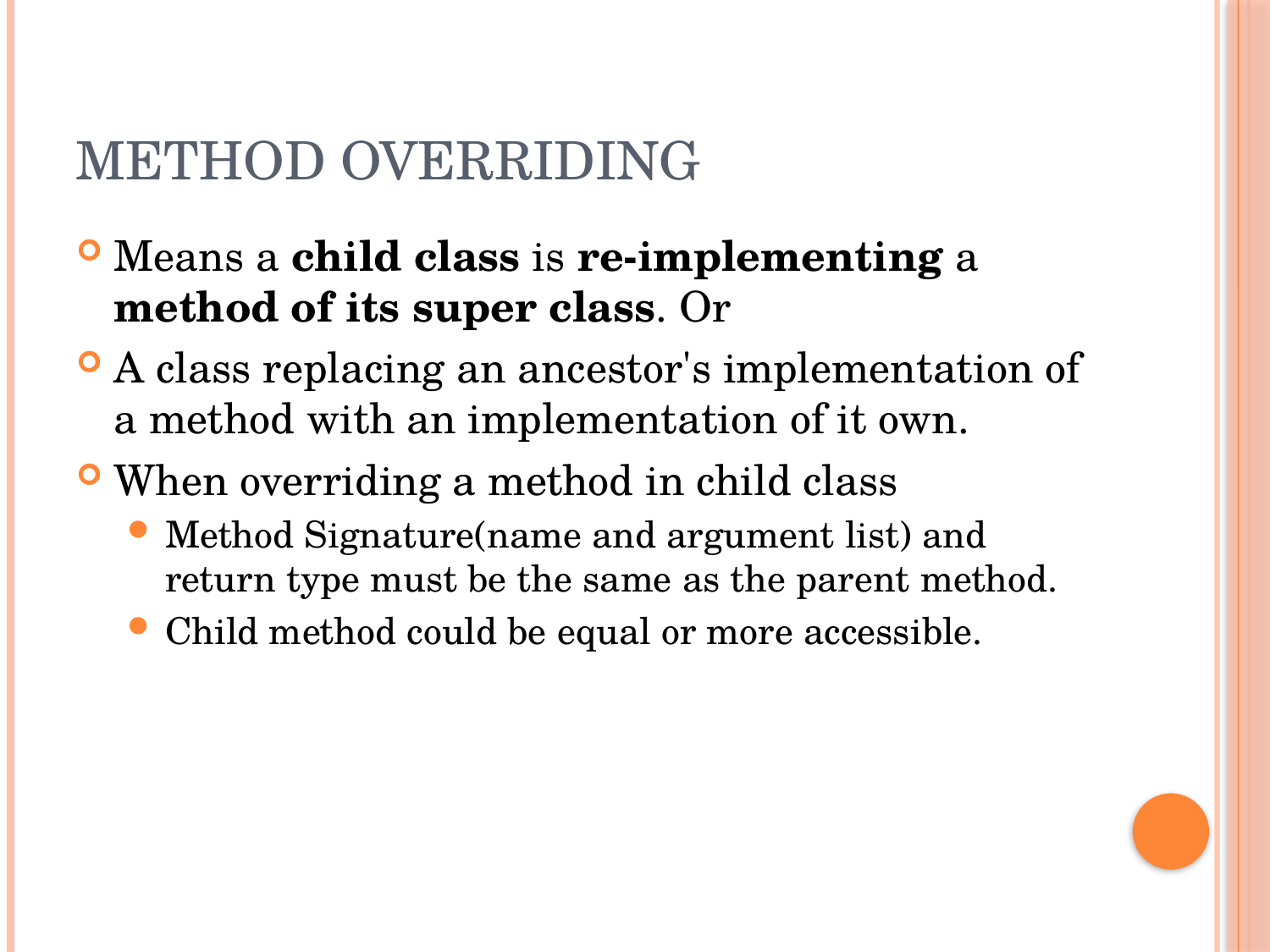

# Method overriding
Means a child class is re-implementing a method of its super class. Or
A class replacing an ancestor's implementation of a method with an implementation of it own.
When overriding a method in child class
Method Signature(name and argument list) and return type must be the same as the parent method.
Child method could be equal or more accessible.